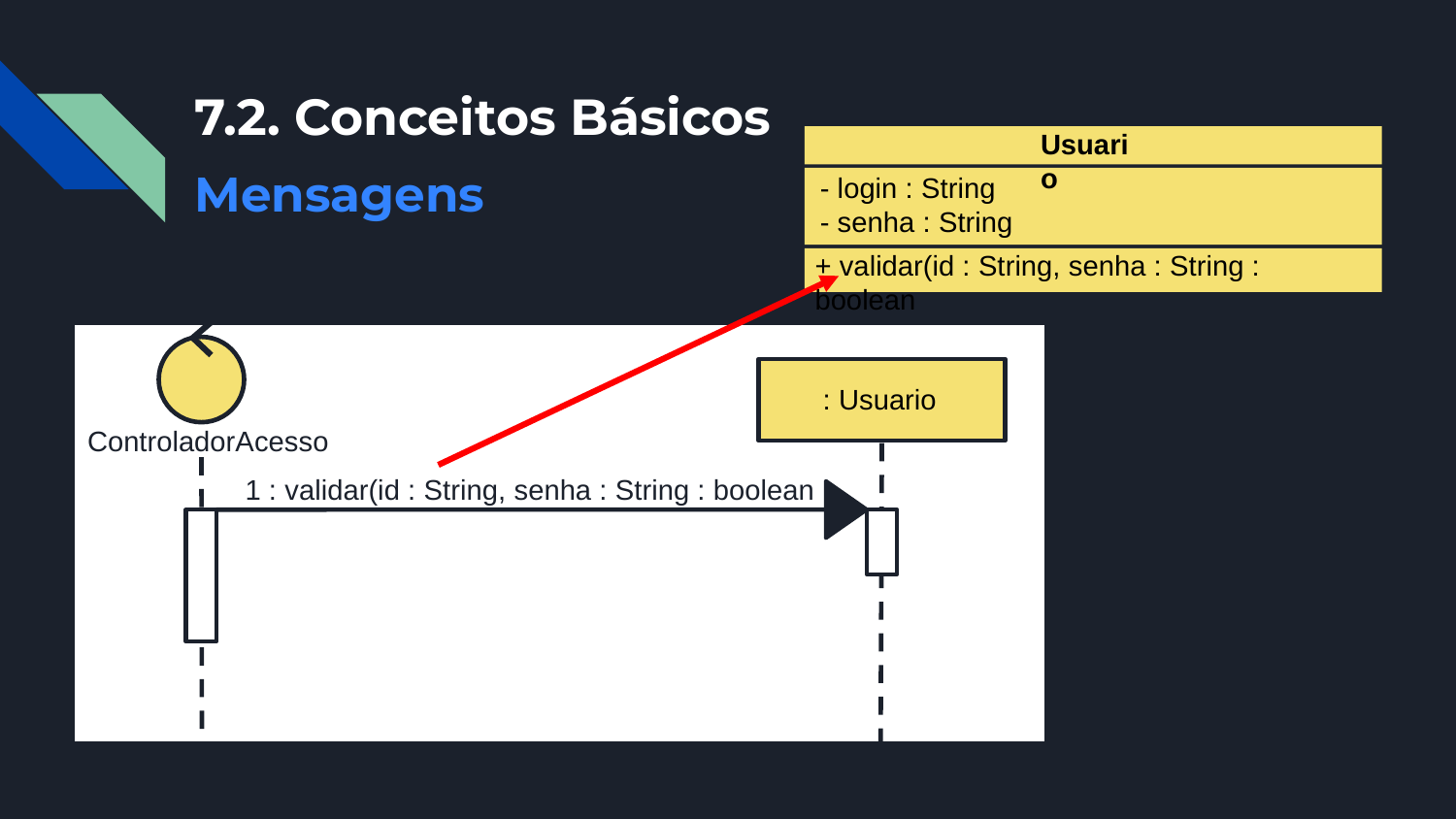

7.2. Conceitos Básicos
Usuario

Mensagens

- login : String
- senha : String

+ validar(id : String, senha : String : boolean

: Usuario
ControladorAcesso
1 : validar(id : String, senha : String : boolean